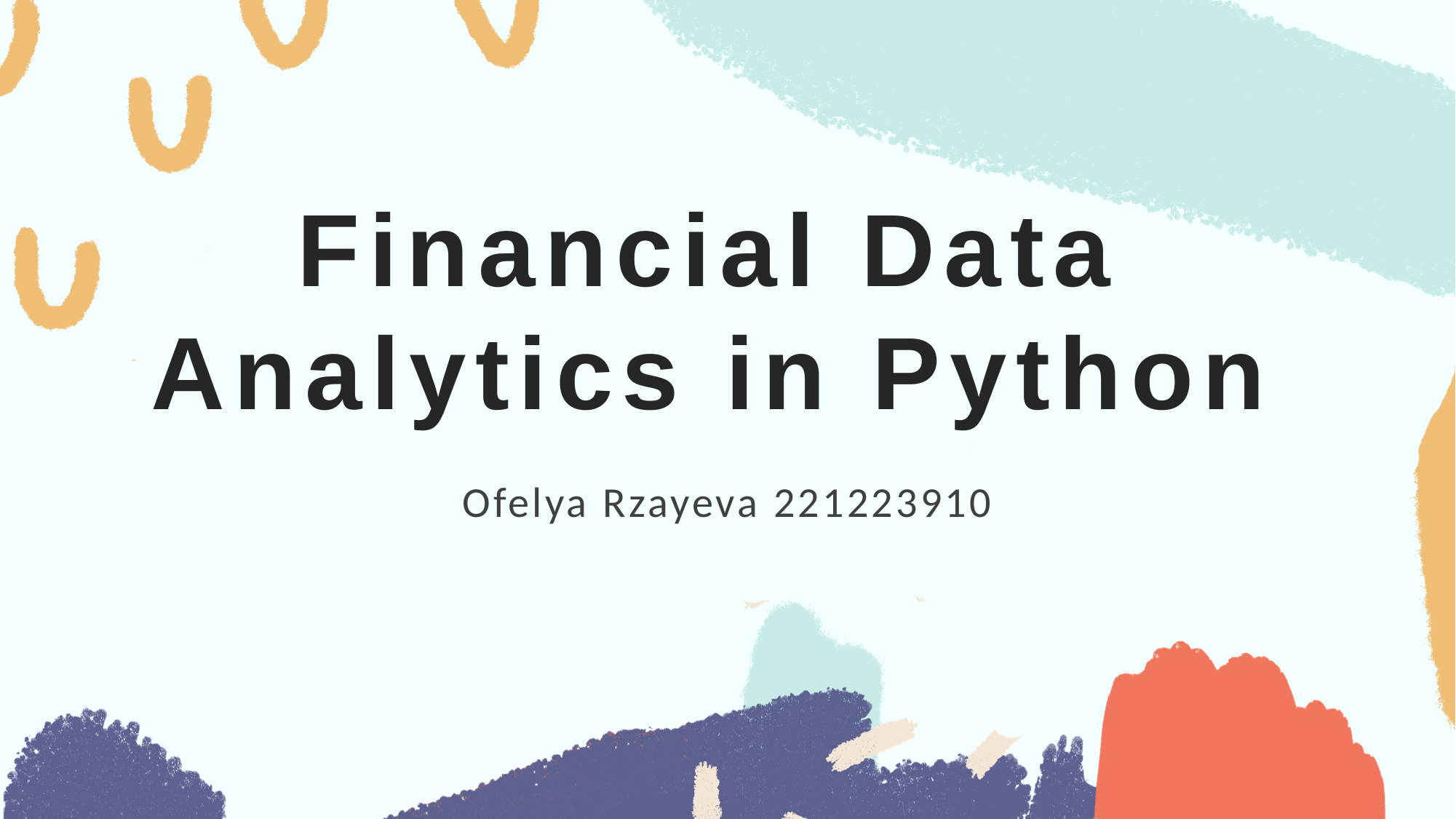

# Financial Data Analytics in Python
Ofelya Rzayeva 221223910